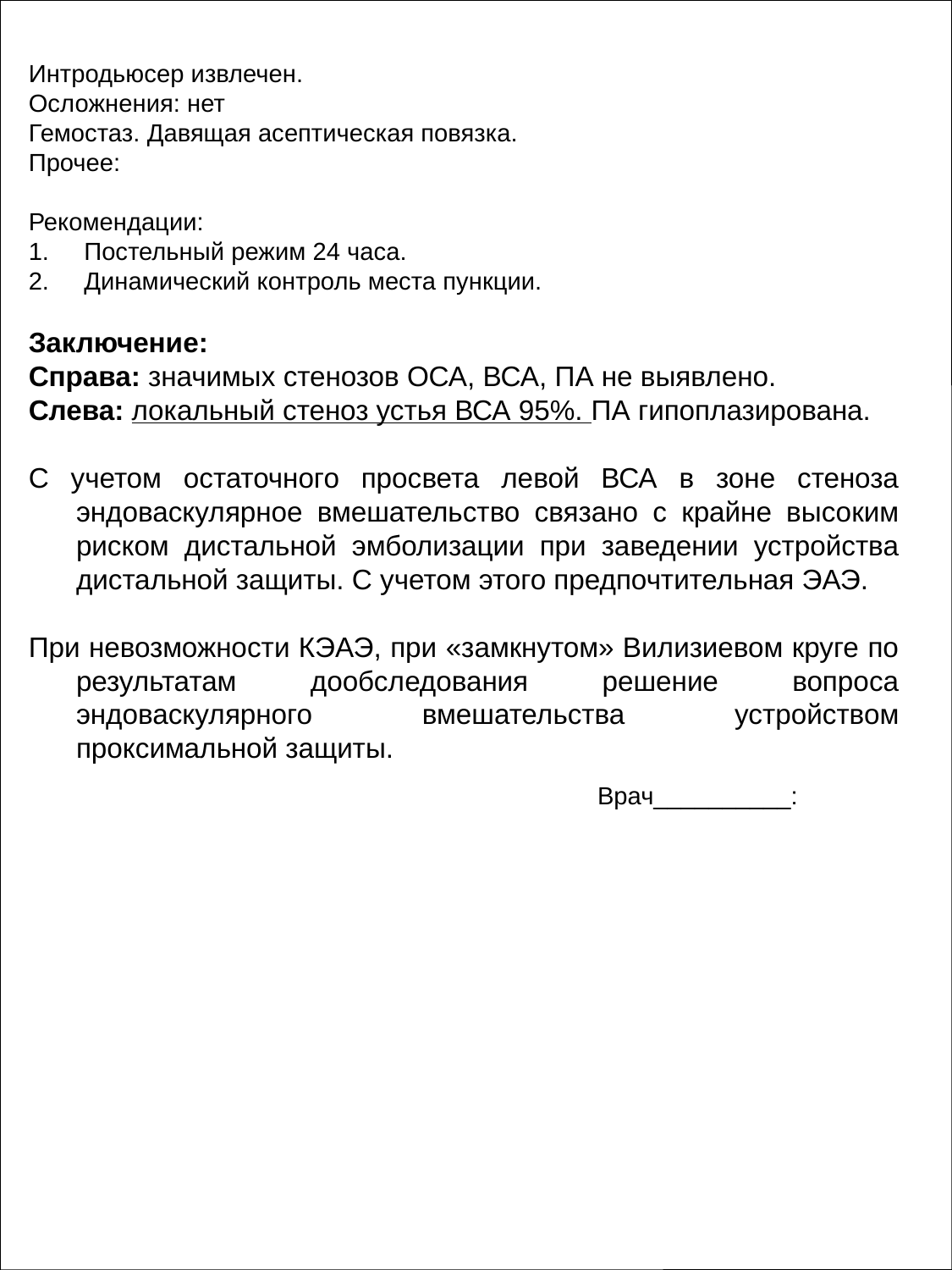

Интродьюсер извлечен.
Осложнения: нет
Гемостаз. Давящая асептическая повязка.
Прочее:

Рекомендации:
1.     Постельный режим 24 часа.
2.     Динамический контроль места пункции.

Заключение:
Справа: значимых стенозов ОСА, ВСА, ПА не выявлено.
Слева: локальный стеноз устья ВСА 95%. ПА гипоплазирована.

С учетом остаточного просвета левой ВСА в зоне стеноза эндоваскулярное вмешательство связано с крайне высоким риском дистальной эмболизации при заведении устройства дистальной защиты. С учетом этого предпочтительная ЭАЭ.

При невозможности КЭАЭ, при «замкнутом» Вилизиевом круге по результатам дообследования решение вопроса эндоваскулярного вмешательства устройством проксимальной защиты.

Врач__________: